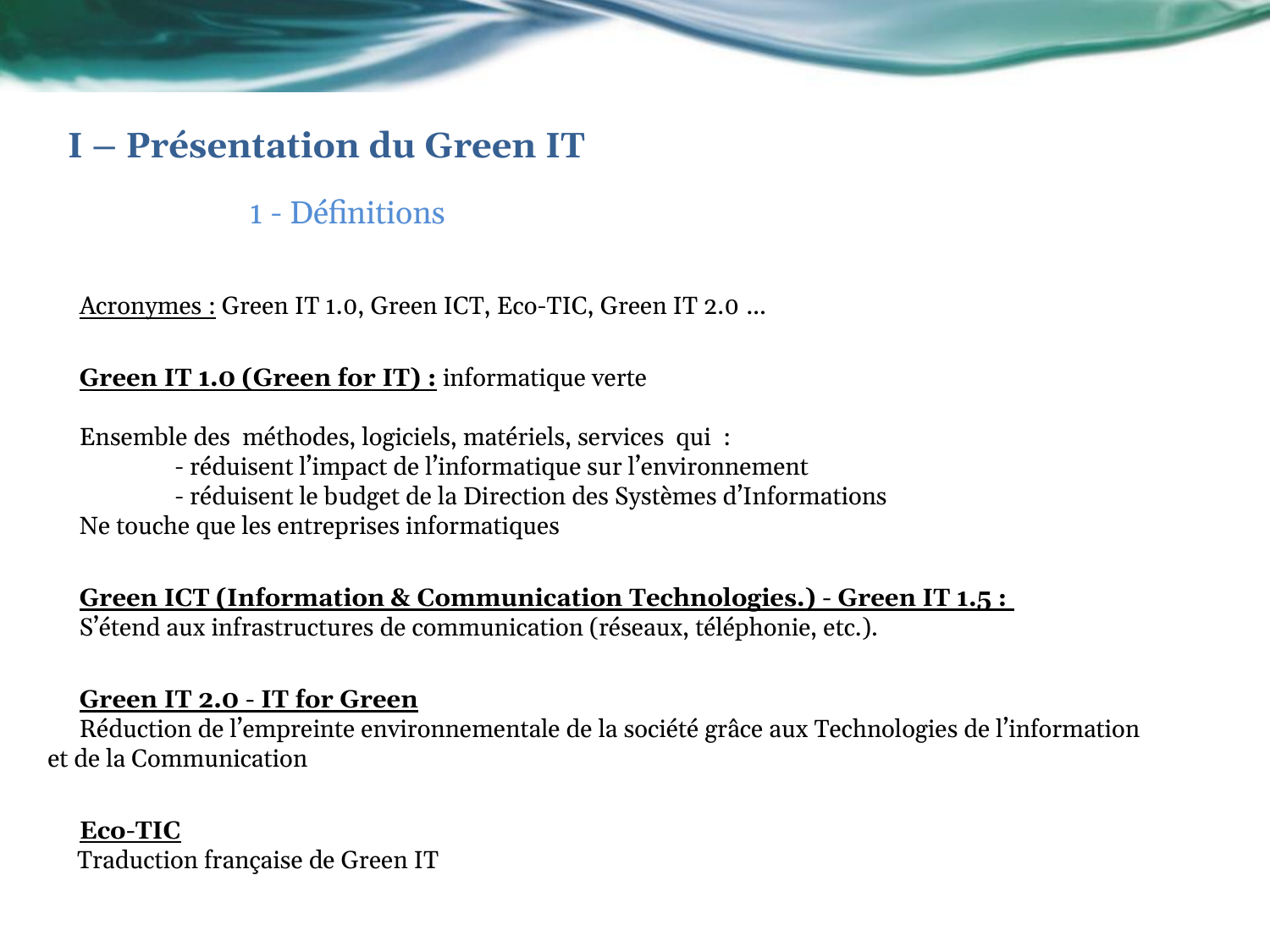

I – Présentation du Green IT
1 - Définitions

Acronymes : Green IT 1.0, Green ICT, Eco-TIC, Green IT 2.0 …

Green IT 1.0 (Green for IT) : informatique verte

Ensemble des  méthodes, logiciels, matériels, services  qui  :
	- réduisent l’impact de l’informatique sur l’environnement
	- réduisent le budget de la Direction des Systèmes d’Informations
Ne touche que les entreprises informatiques

Green ICT (Information & Communication Technologies.) - Green IT 1.5 :
S’étend aux infrastructures de communication (réseaux, téléphonie, etc.).

Green IT 2.0 - IT for Green
Réduction de l’empreinte environnementale de la société grâce aux Technologies de l’information et de la Communication

Eco-TIC
     Traduction française de Green IT